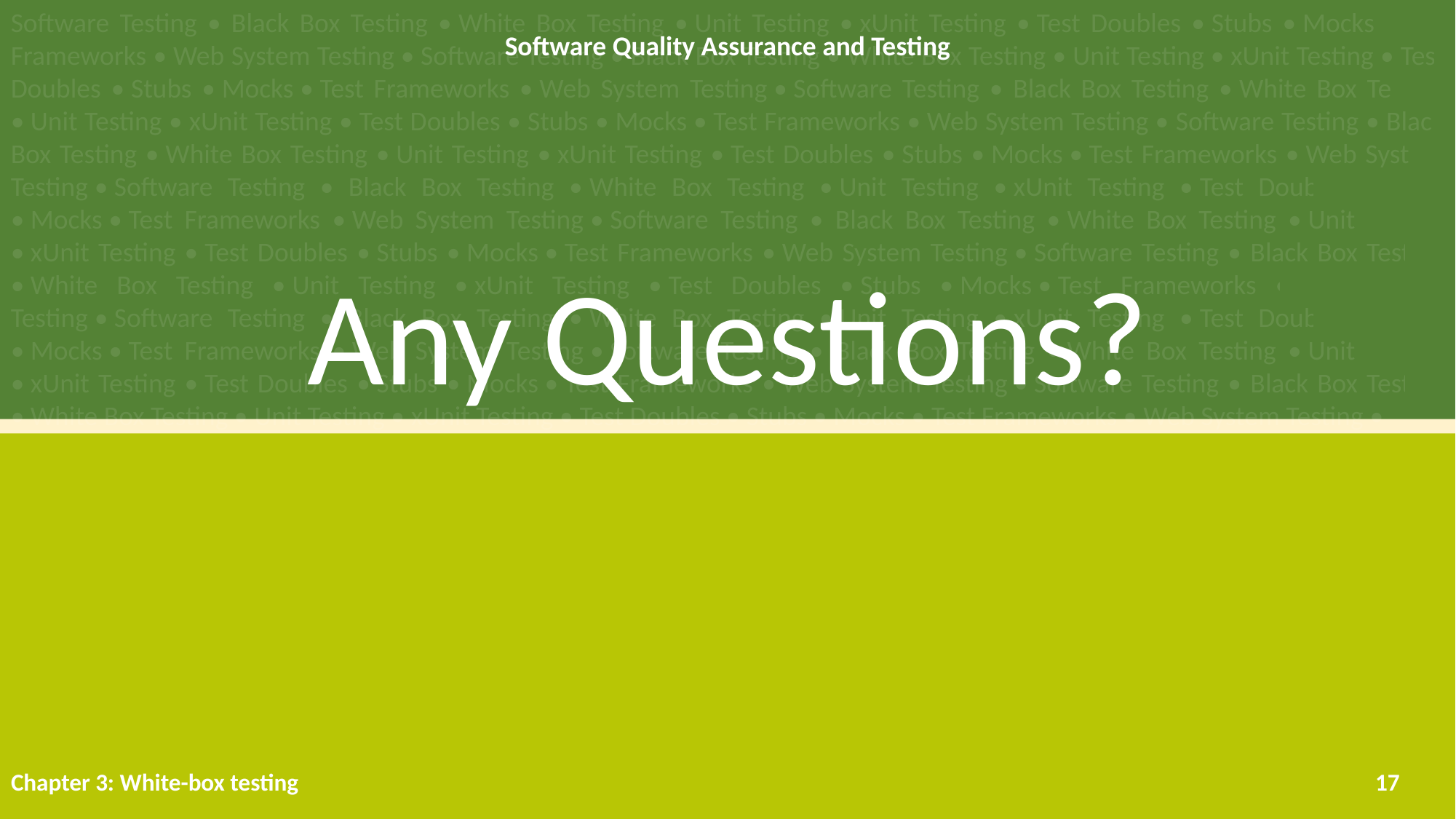

# Any Questions?

Chapter 3: White-box testing
17